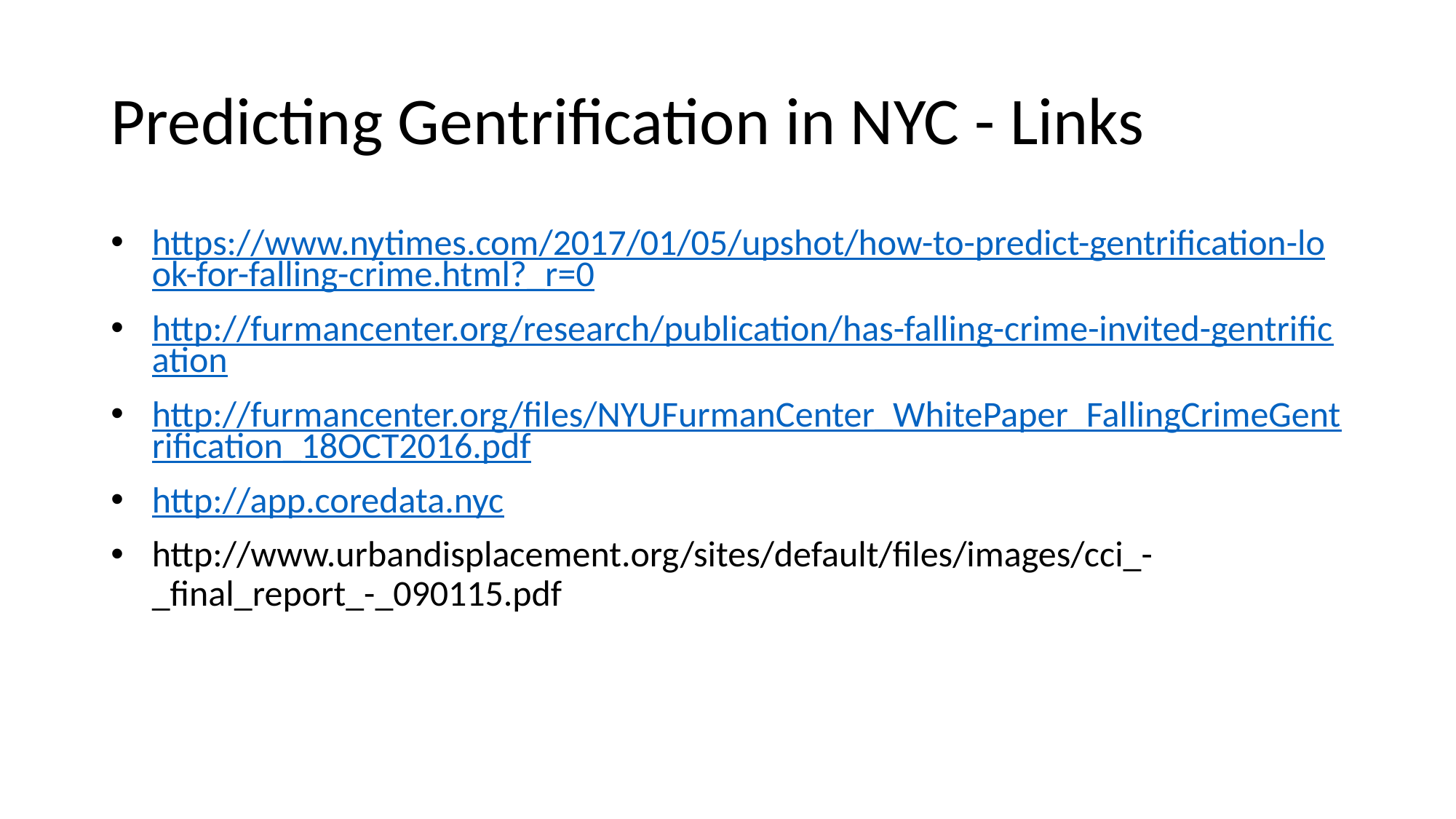

# Predicting Gentrification in NYC - Links
https://www.nytimes.com/2017/01/05/upshot/how-to-predict-gentrification-look-for-falling-crime.html?_r=0
http://furmancenter.org/research/publication/has-falling-crime-invited-gentrification
http://furmancenter.org/files/NYUFurmanCenter_WhitePaper_FallingCrimeGentrification_18OCT2016.pdf
http://app.coredata.nyc
http://www.urbandisplacement.org/sites/default/files/images/cci_-_final_report_-_090115.pdf